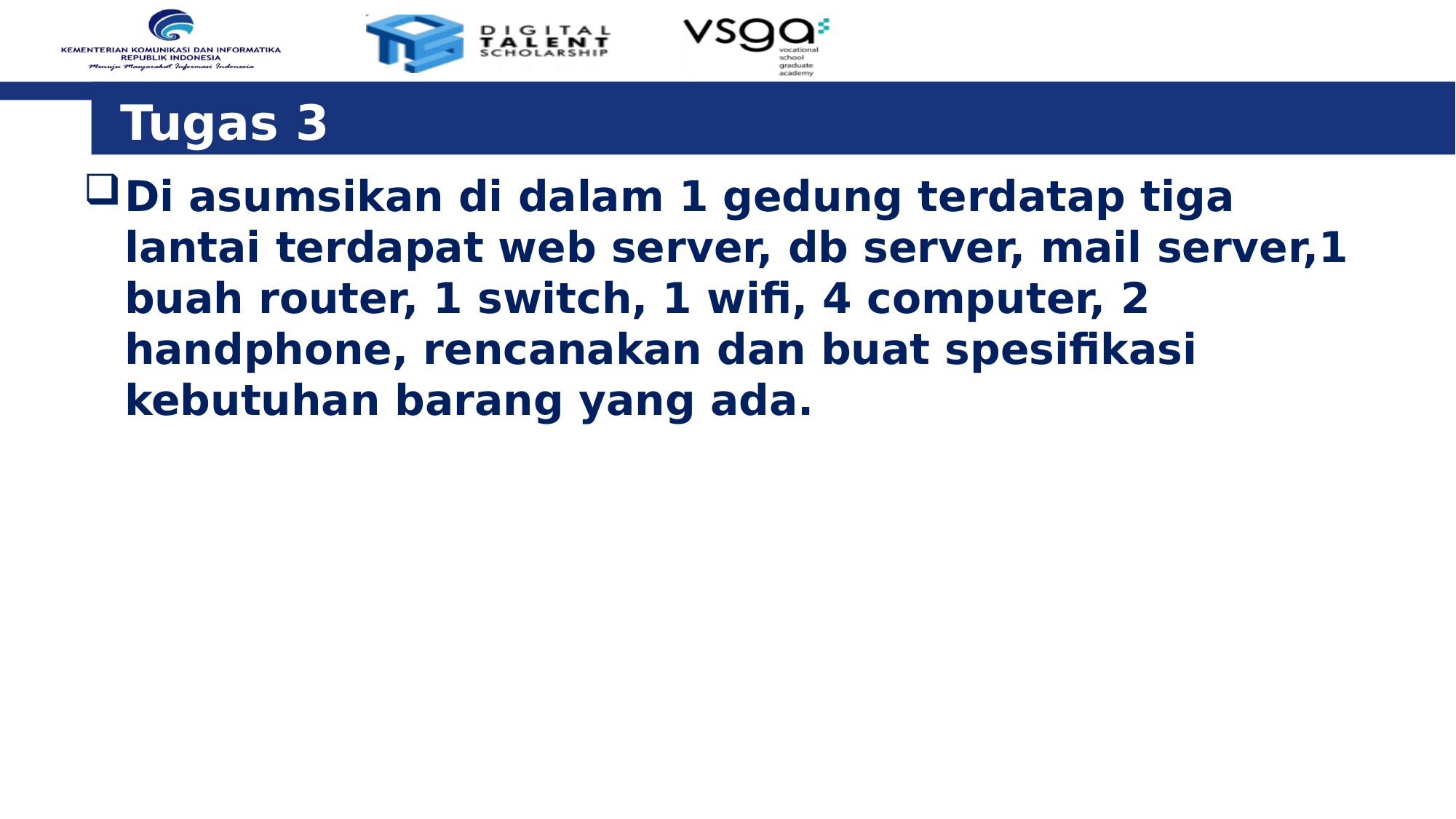

# Tugas 3
Di asumsikan di dalam 1 gedung terdatap tiga lantai terdapat web server, db server, mail server,1 buah router, 1 switch, 1 wifi, 4 computer, 2 handphone, rencanakan dan buat spesifikasi kebutuhan barang yang ada.